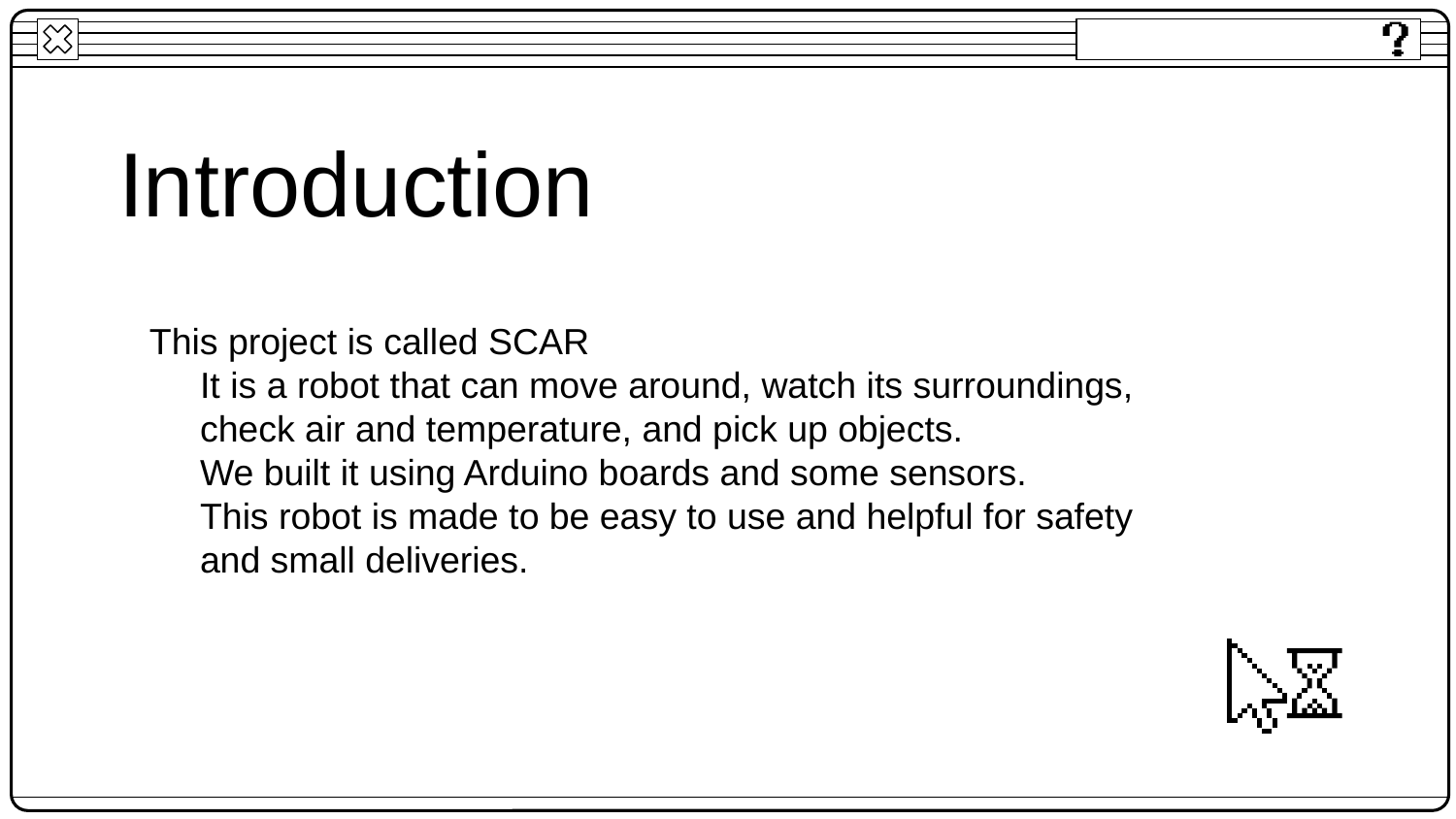

# Introduction
This project is called SCAR
It is a robot that can move around, watch its surroundings, check air and temperature, and pick up objects.
We built it using Arduino boards and some sensors.
This robot is made to be easy to use and helpful for safety and small deliveries.